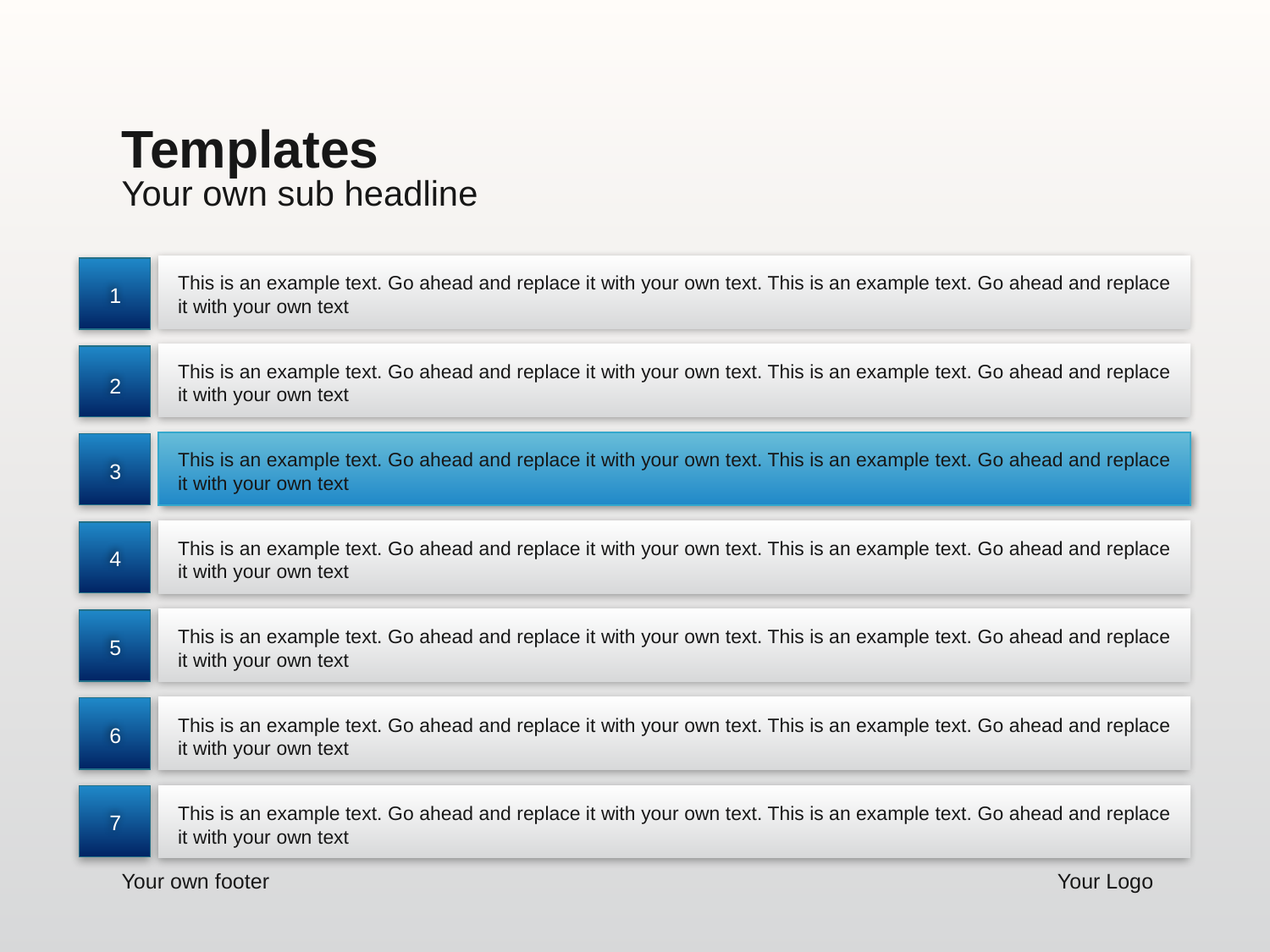

Templates
Your own sub headline

1
2
3
4
5
6
7
This is an example text. Go ahead and replace it with your own text. This is an example text. Go ahead and replace it with your own text

This is an example text. Go ahead and replace it with your own text. This is an example text. Go ahead and replace it with your own text

This is an example text. Go ahead and replace it with your own text. This is an example text. Go ahead and replace it with your own text

This is an example text. Go ahead and replace it with your own text. This is an example text. Go ahead and replace it with your own text

This is an example text. Go ahead and replace it with your own text. This is an example text. Go ahead and replace it with your own text

This is an example text. Go ahead and replace it with your own text. This is an example text. Go ahead and replace it with your own text

This is an example text. Go ahead and replace it with your own text. This is an example text. Go ahead and replace it with your own text

Your own footer
Your Logo